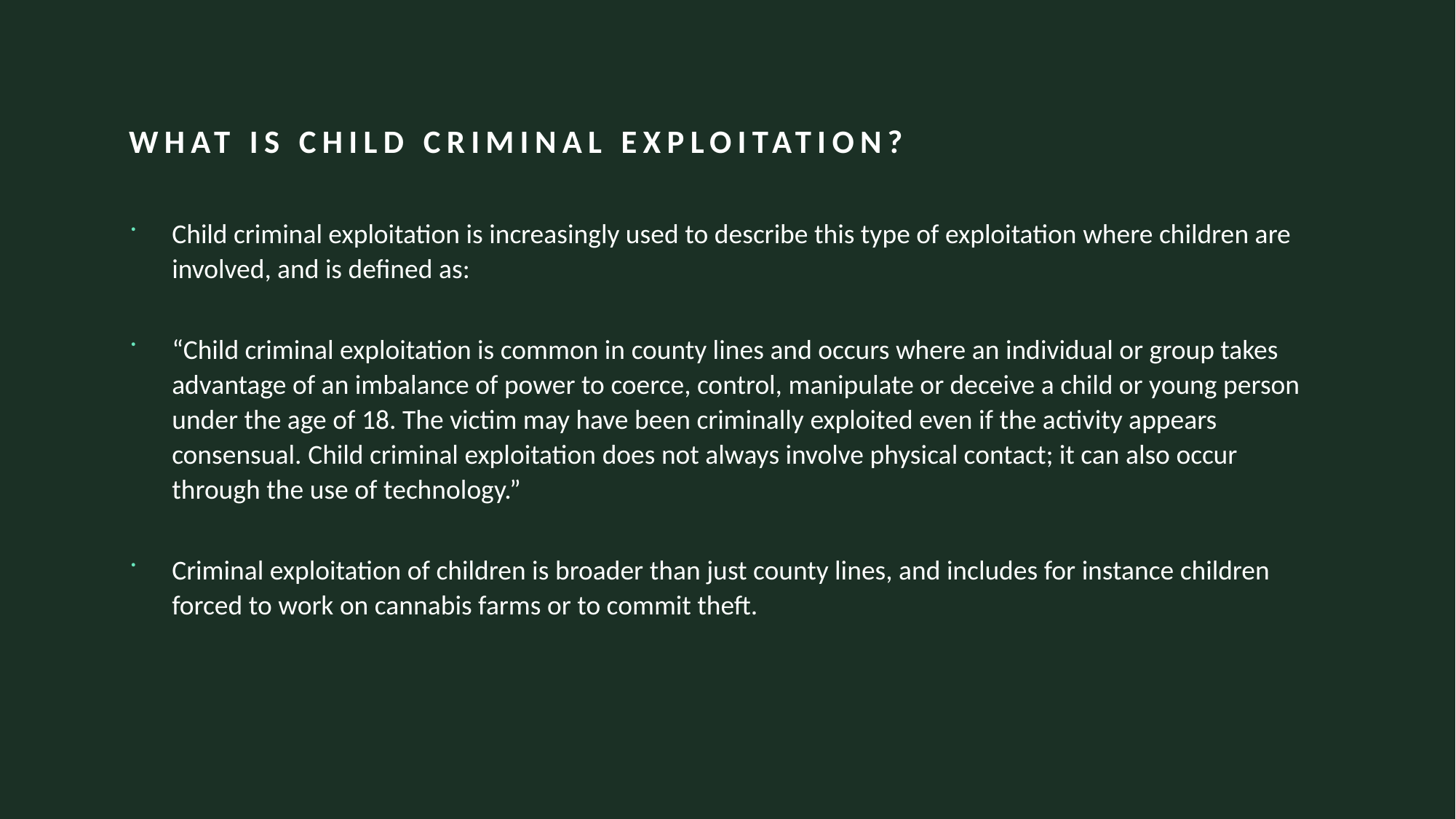

# What is child criminal exploitation?
Child criminal exploitation is increasingly used to describe this type of exploitation where children are involved, and is defined as:
“Child criminal exploitation is common in county lines and occurs where an individual or group takes advantage of an imbalance of power to coerce, control, manipulate or deceive a child or young person under the age of 18. The victim may have been criminally exploited even if the activity appears consensual. Child criminal exploitation does not always involve physical contact; it can also occur through the use of technology.”
Criminal exploitation of children is broader than just county lines, and includes for instance children forced to work on cannabis farms or to commit theft.